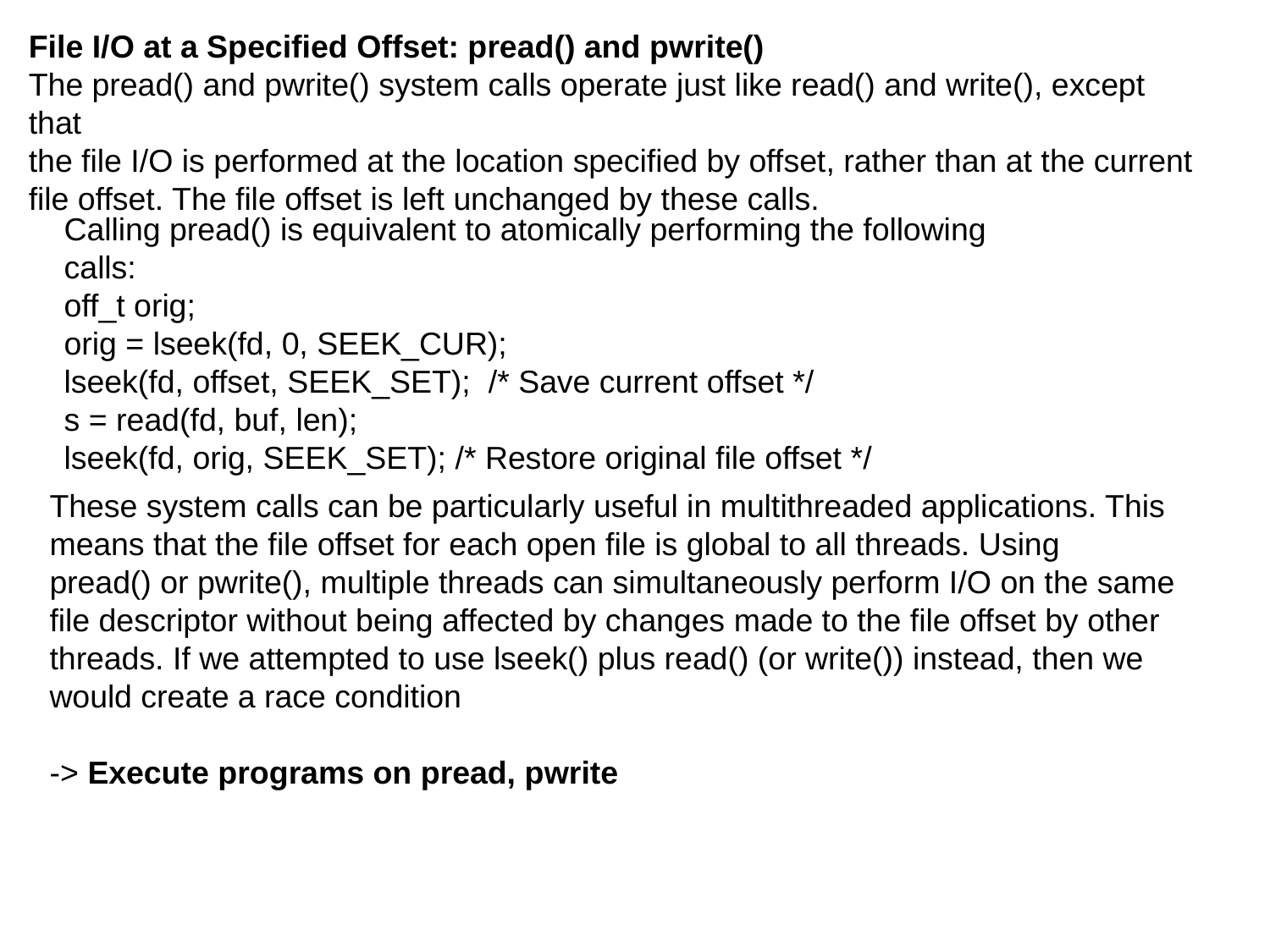

File I/O at a Specified Offset: pread() and pwrite()
The pread() and pwrite() system calls operate just like read() and write(), except that
the file I/O is performed at the location specified by offset, rather than at the current file offset. The file offset is left unchanged by these calls.
Calling pread() is equivalent to atomically performing the following calls:
off_t orig;
orig = lseek(fd, 0, SEEK_CUR);
lseek(fd, offset, SEEK_SET);  /* Save current offset */
s = read(fd, buf, len);
lseek(fd, orig, SEEK_SET); /* Restore original file offset */

These system calls can be particularly useful in multithreaded applications. This means that the file offset for each open file is global to all threads. Using
pread() or pwrite(), multiple threads can simultaneously perform I/O on the same
file descriptor without being affected by changes made to the file offset by other
threads. If we attempted to use lseek() plus read() (or write()) instead, then we would create a race condition

-> Execute programs on pread, pwrite